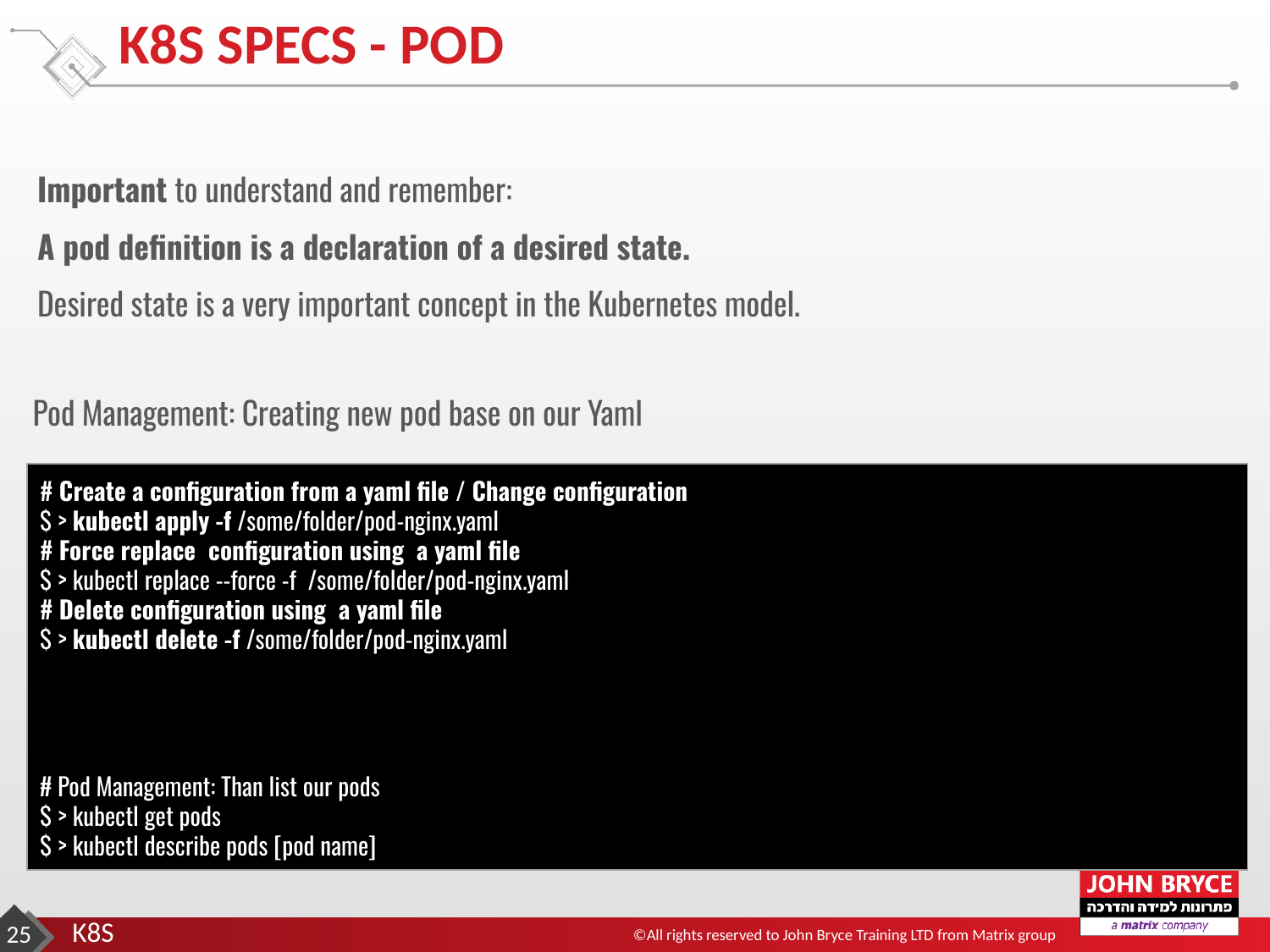

# K8S SPECS - POD
Important to understand and remember:
A pod definition is a declaration of a desired state.
Desired state is a very important concept in the Kubernetes model.
Pod Management: Creating new pod base on our Yaml
# Create a configuration from a yaml file / Change configuration $ > kubectl apply -f /some/folder/pod-nginx.yaml
# Force replace  configuration using  a yaml file $ > kubectl replace --force -f  /some/folder/pod-nginx.yaml
# Delete configuration using  a yaml file $ > kubectl delete -f /some/folder/pod-nginx.yaml

# Pod Management: Than list our pods
$ > kubectl get pods
$ > kubectl describe pods [pod name]

25